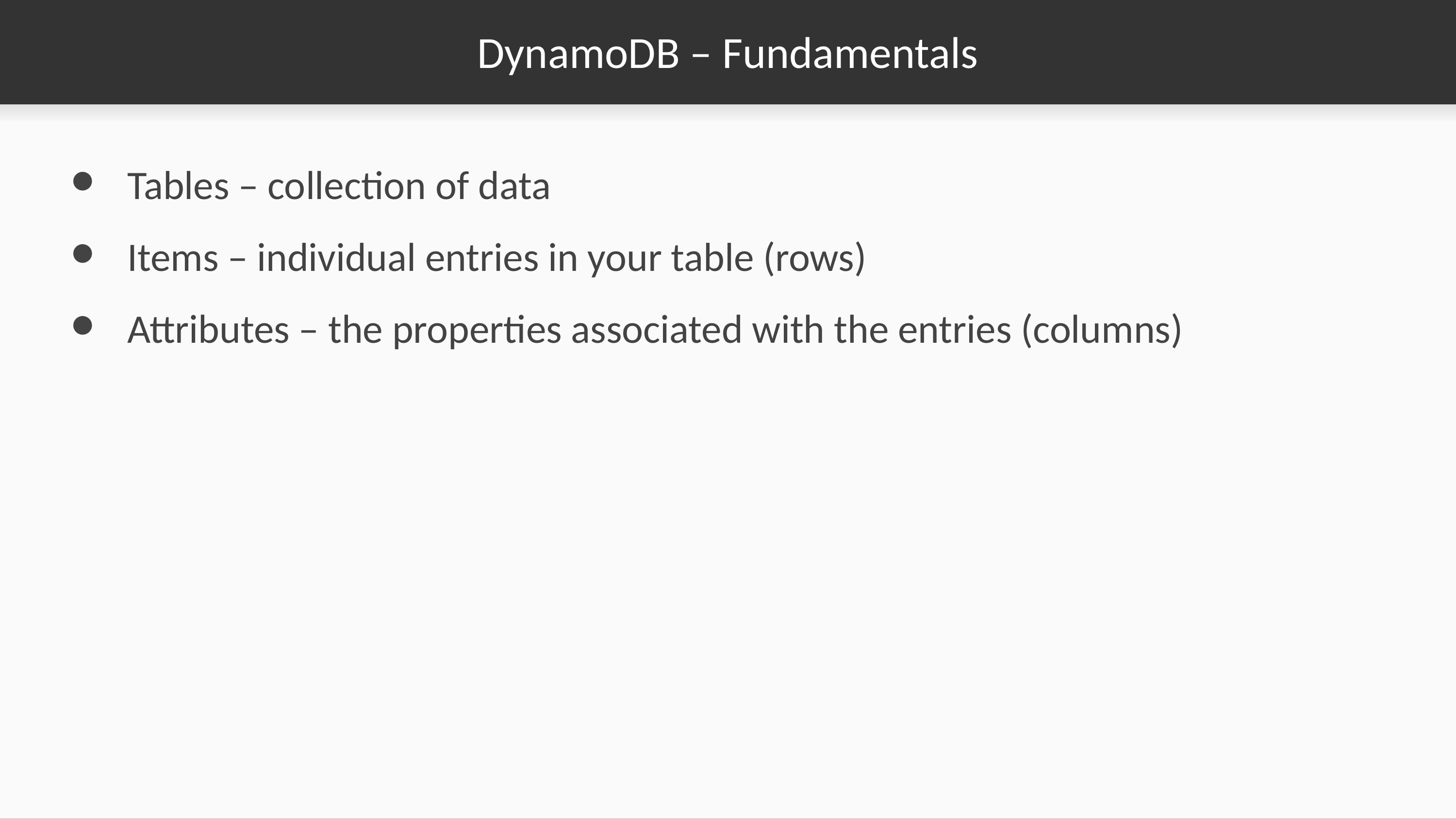

# DynamoDB – Fundamentals
Tables – collection of data
Items – individual entries in your table (rows)
Attributes – the properties associated with the entries (columns)